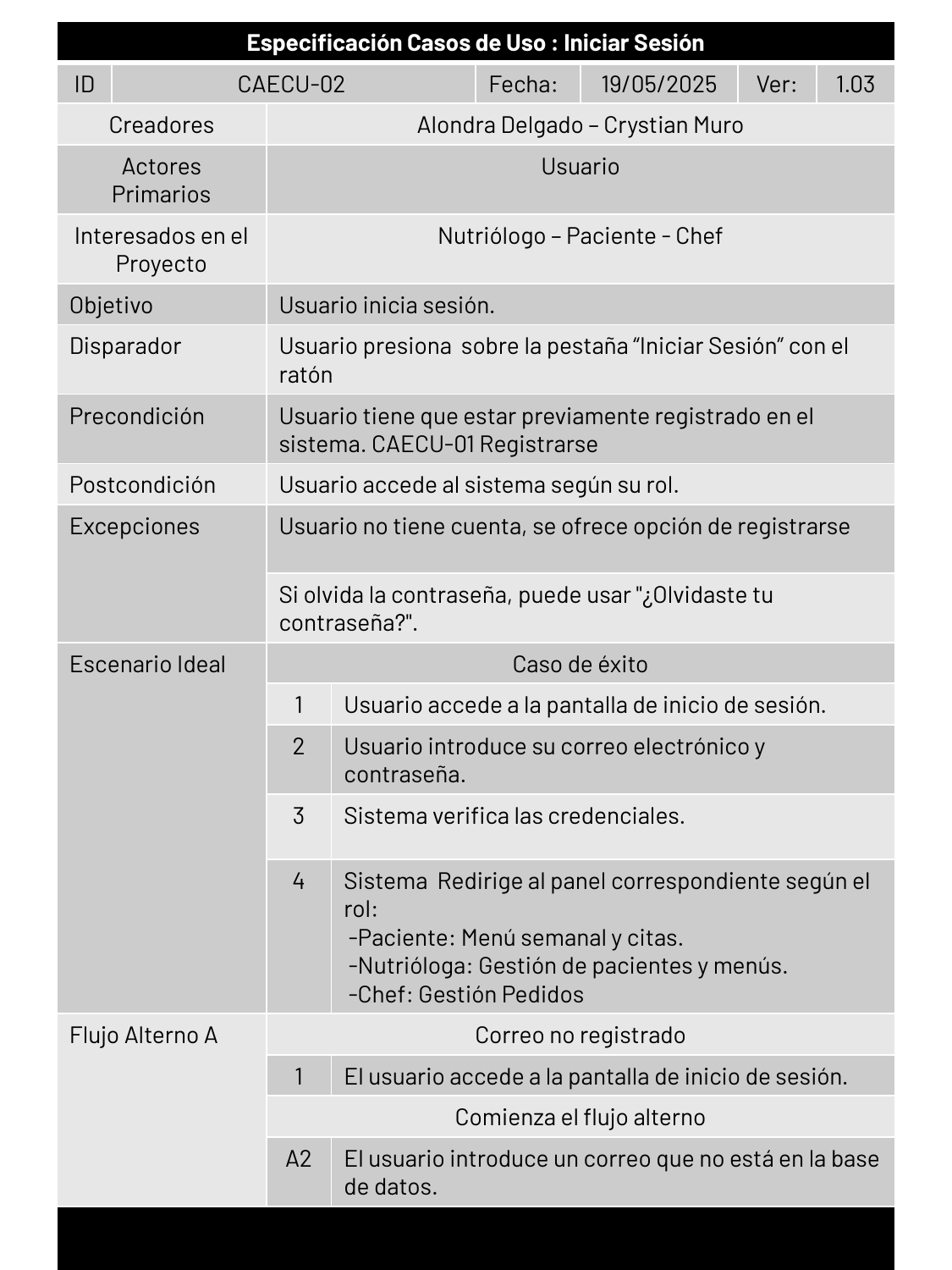

| Especificación Casos de Uso : Iniciar Sesión |  |  |  |  |  |  |  |
| --- | --- | --- | --- | --- | --- | --- | --- |
| ID | CAECU-02 |  |  | Fecha: | 19/05/2025 | Ver: | 1.03 |
| Creadores |  | Alondra Delgado – Crystian Muro |  |  |  |  |  |
| Actores Primarios |  | Usuario |  |  |  |  |  |
| Interesados en el Proyecto |  | Nutriólogo – Paciente - Chef |  |  |  |  |  |
| Objetivo |  | Usuario inicia sesión. |  |  |  |  |  |
| Disparador |  | Usuario presiona sobre la pestaña “Iniciar Sesión” con el ratón |  |  |  |  |  |
| Precondición |  | Usuario tiene que estar previamente registrado en el sistema. CAECU-01 Registrarse |  |  |  |  |  |
| Postcondición |  | Usuario accede al sistema según su rol. |  |  |  |  |  |
| Excepciones |  | Usuario no tiene cuenta, se ofrece opción de registrarse |  |  |  |  |  |
|  |  | Si olvida la contraseña, puede usar "¿Olvidaste tu contraseña?". |  |  |  |  |  |
| Escenario Ideal |  | Caso de éxito |  |  |  |  |  |
|  |  | 1 | Usuario accede a la pantalla de inicio de sesión. |  |  |  |  |
|  |  | 2 | Usuario introduce su correo electrónico y contraseña. |  |  |  |  |
|  |  | 3 | Sistema verifica las credenciales. |  |  |  |  |
|  |  | 4 | Sistema Redirige al panel correspondiente según el rol: -Paciente: Menú semanal y citas. -Nutrióloga: Gestión de pacientes y menús. -Chef: Gestión Pedidos |  |  |  |  |
| Flujo Alterno A |  | Correo no registrado |  |  |  |  |  |
|  |  | 1 | El usuario accede a la pantalla de inicio de sesión. |  |  |  |  |
|  |  | Comienza el flujo alterno |  |  |  |  |  |
|  |  | A2 | El usuario introduce un correo que no está en la base de datos. |  |  |  |  |
|  |  |  |  |  |  |  |  |